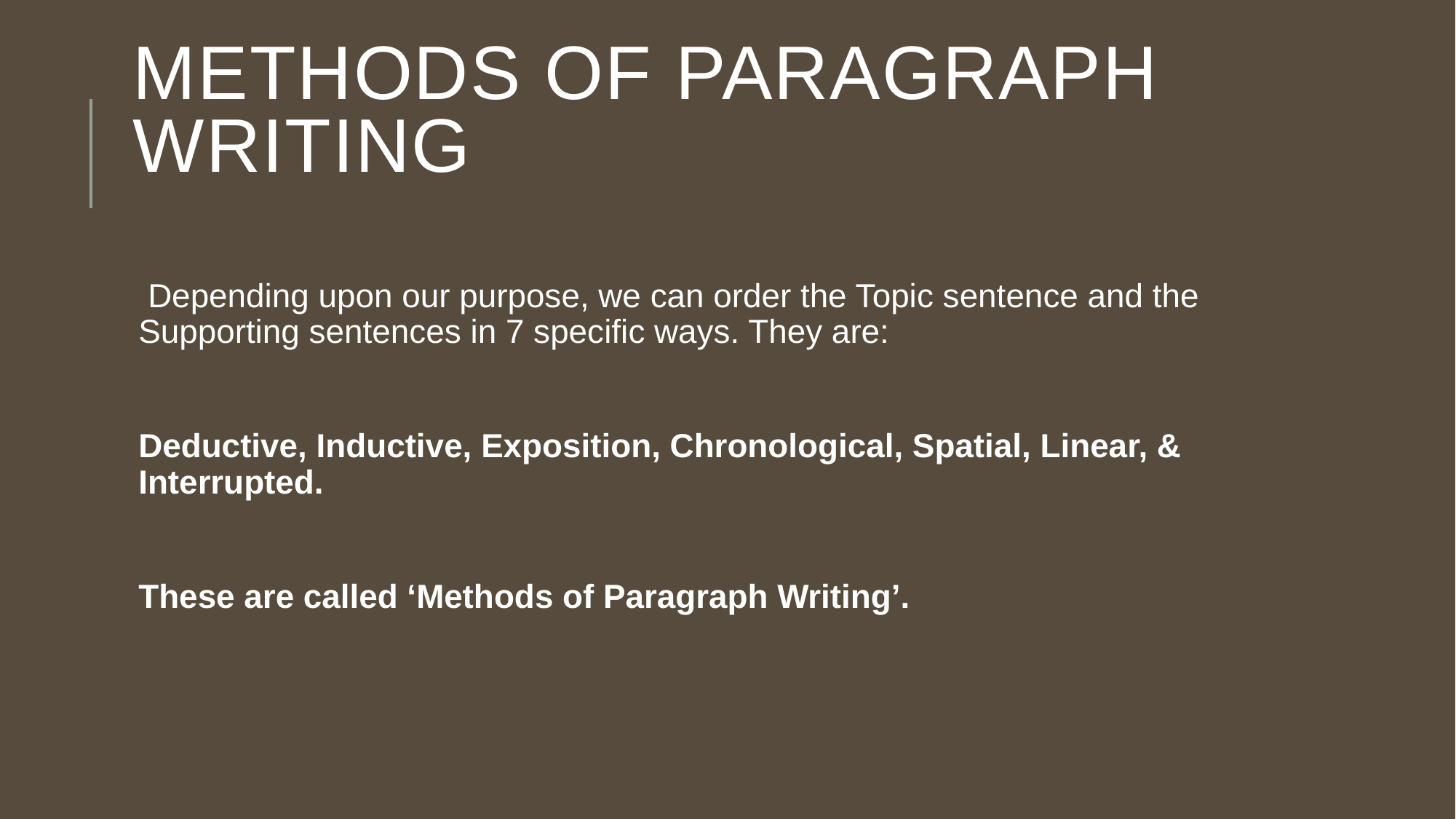

# Methods of Paragraph Writing
 Depending upon our purpose, we can order the Topic sentence and the Supporting sentences in 7 specific ways. They are:

Deductive, Inductive, Exposition, Chronological, Spatial, Linear, & Interrupted.

These are called ‘Methods of Paragraph Writing’.